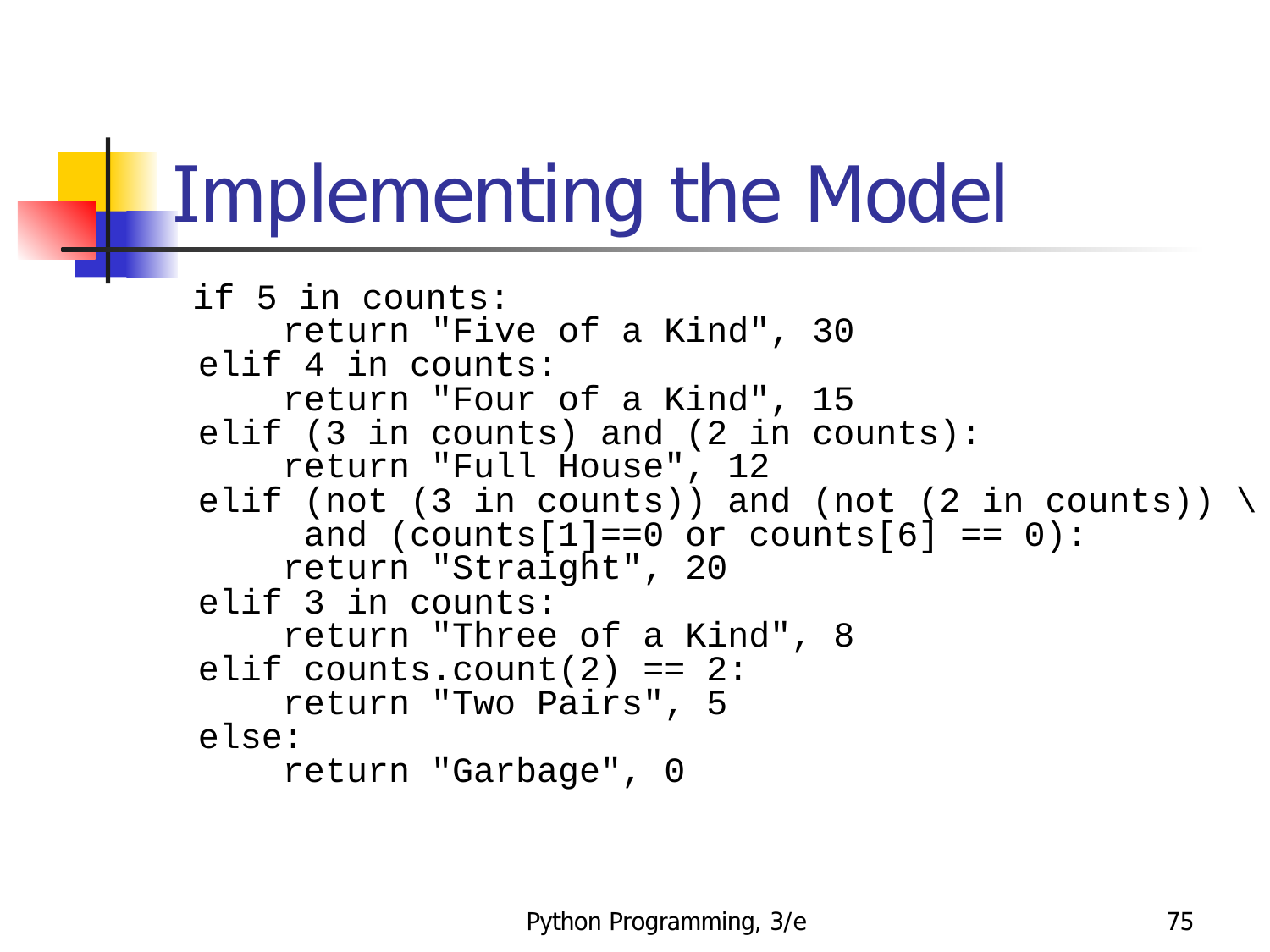

# Implementing the Model
          if 5 in counts:
            return "Five of a Kind", 30
        elif 4 in counts:
            return "Four of a Kind", 15
        elif (3 in counts) and (2 in counts):
            return "Full House", 12
        elif (not (3 in counts)) and (not (2 in counts)) \
             and (counts[1]==0 or counts[6] == 0):
            return "Straight", 20
        elif 3 in counts:
            return "Three of a Kind", 8
        elif counts.count(2) == 2:
            return "Two Pairs", 5
        else:
            return "Garbage", 0
Python Programming, 3/e
75